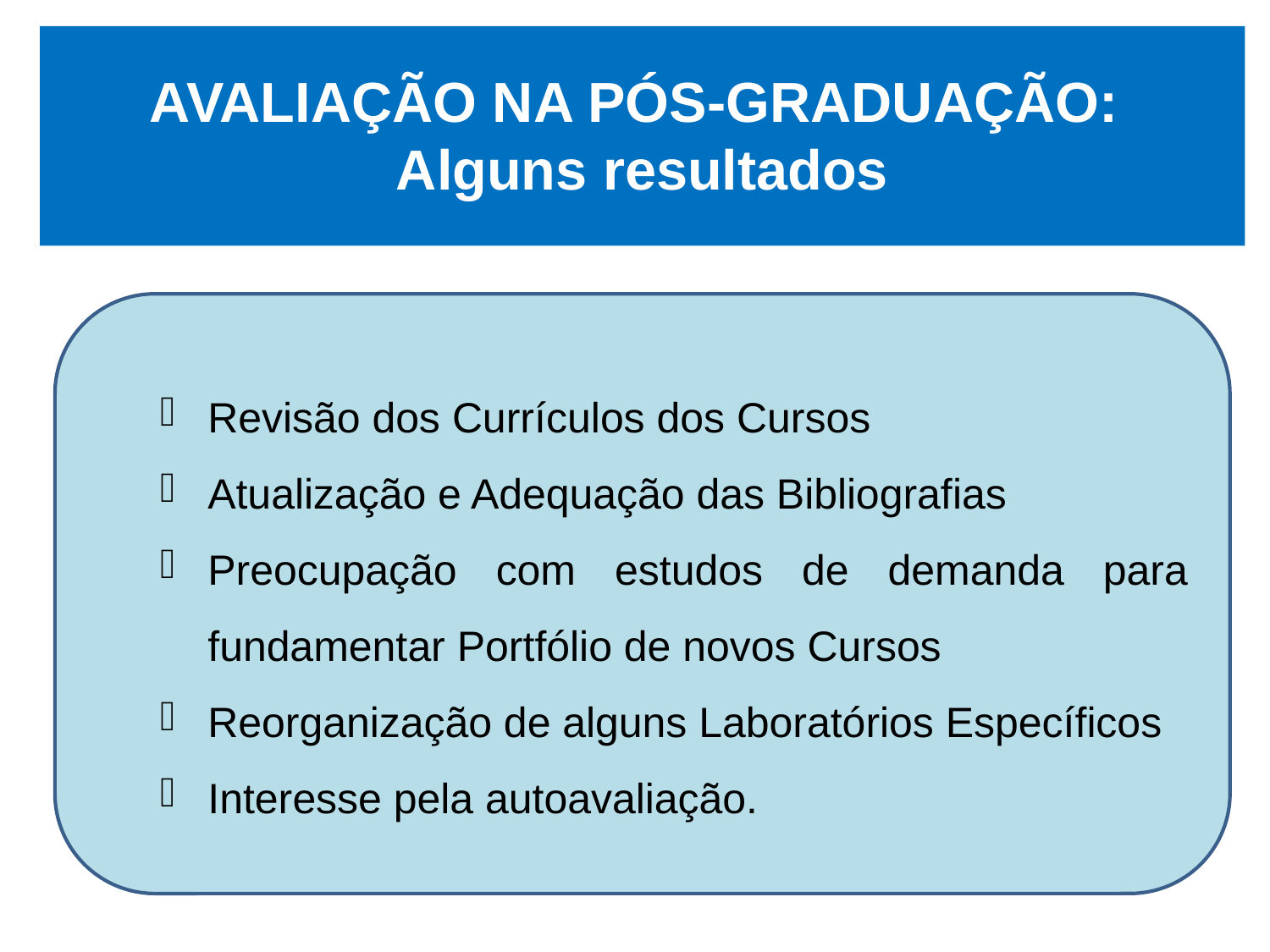

AVALIAÇÃO NA PÓS-GRADUAÇÃO:
Alguns resultados

Revisão dos Currículos dos Cursos
Atualização e Adequação das Bibliografias
Preocupação com estudos de demanda para fundamentar Portfólio de novos Cursos
Reorganização de alguns Laboratórios Específicos
Interesse pela autoavaliação.